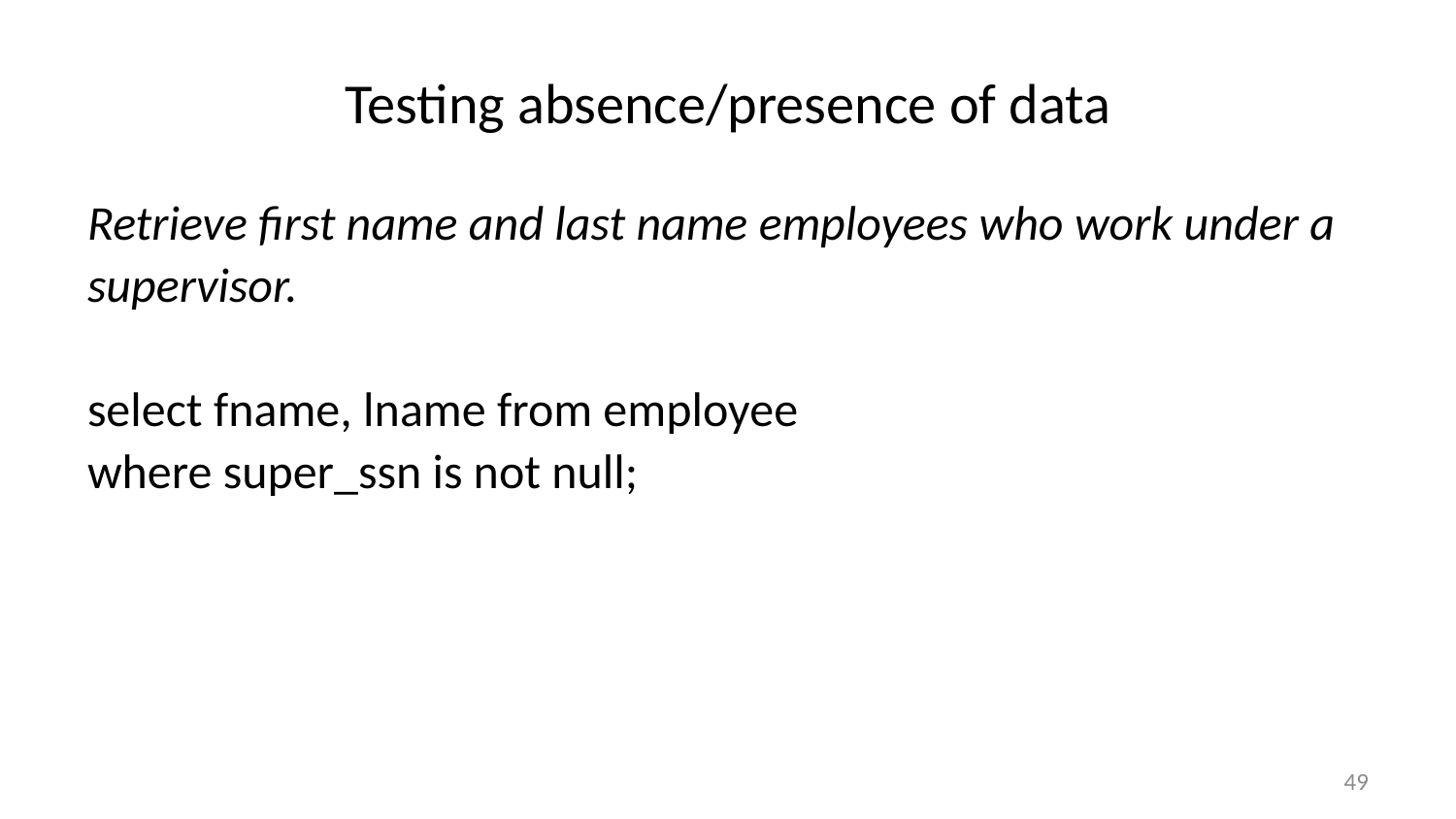

# Testing absence/presence of data
Retrieve first name and last name employees who work under a
supervisor.

select fname, lname from employee
where super_ssn is not null;

49